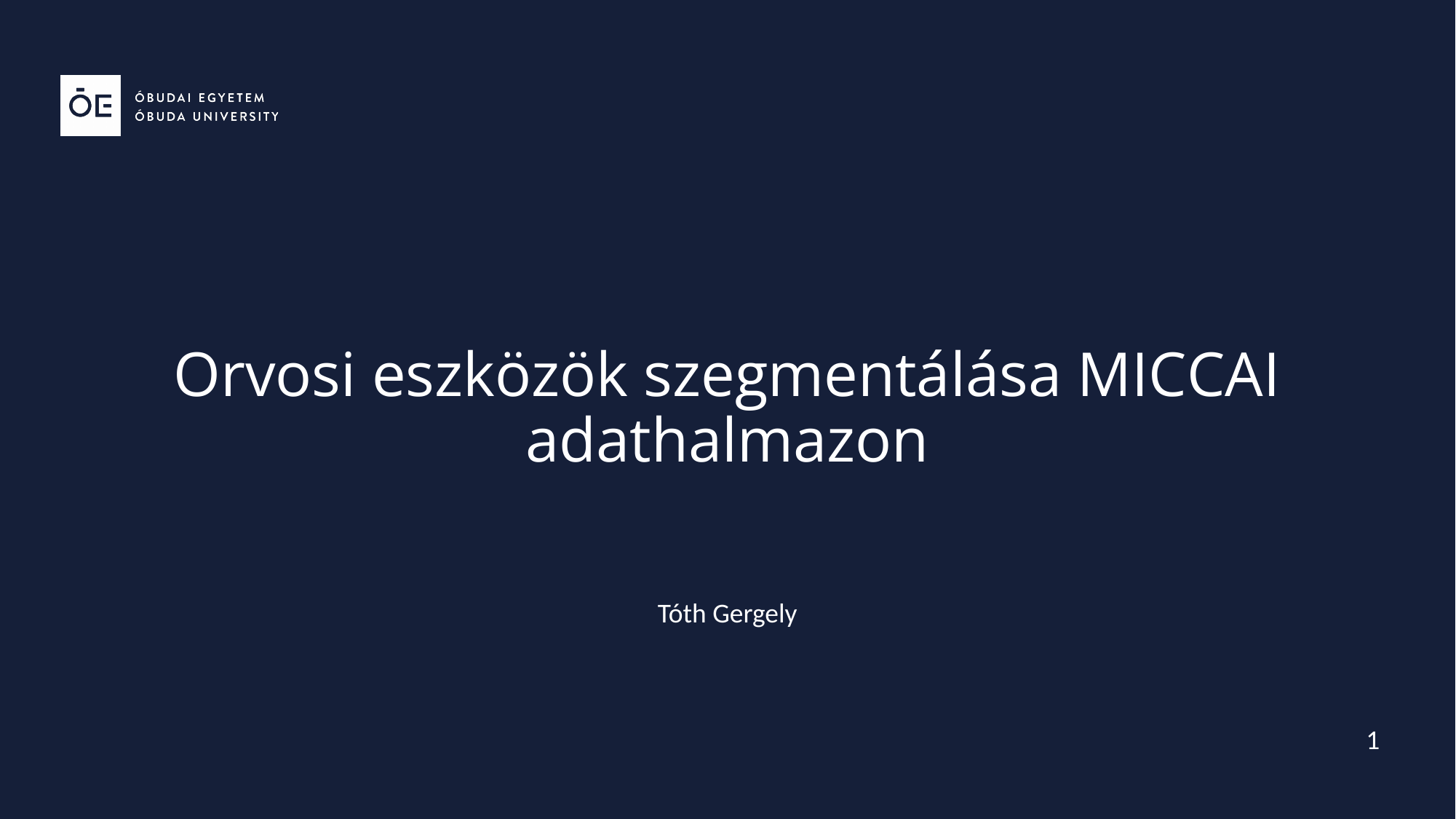

# Orvosi eszközök szegmentálása MICCAI adathalmazon
Tóth Gergely
1